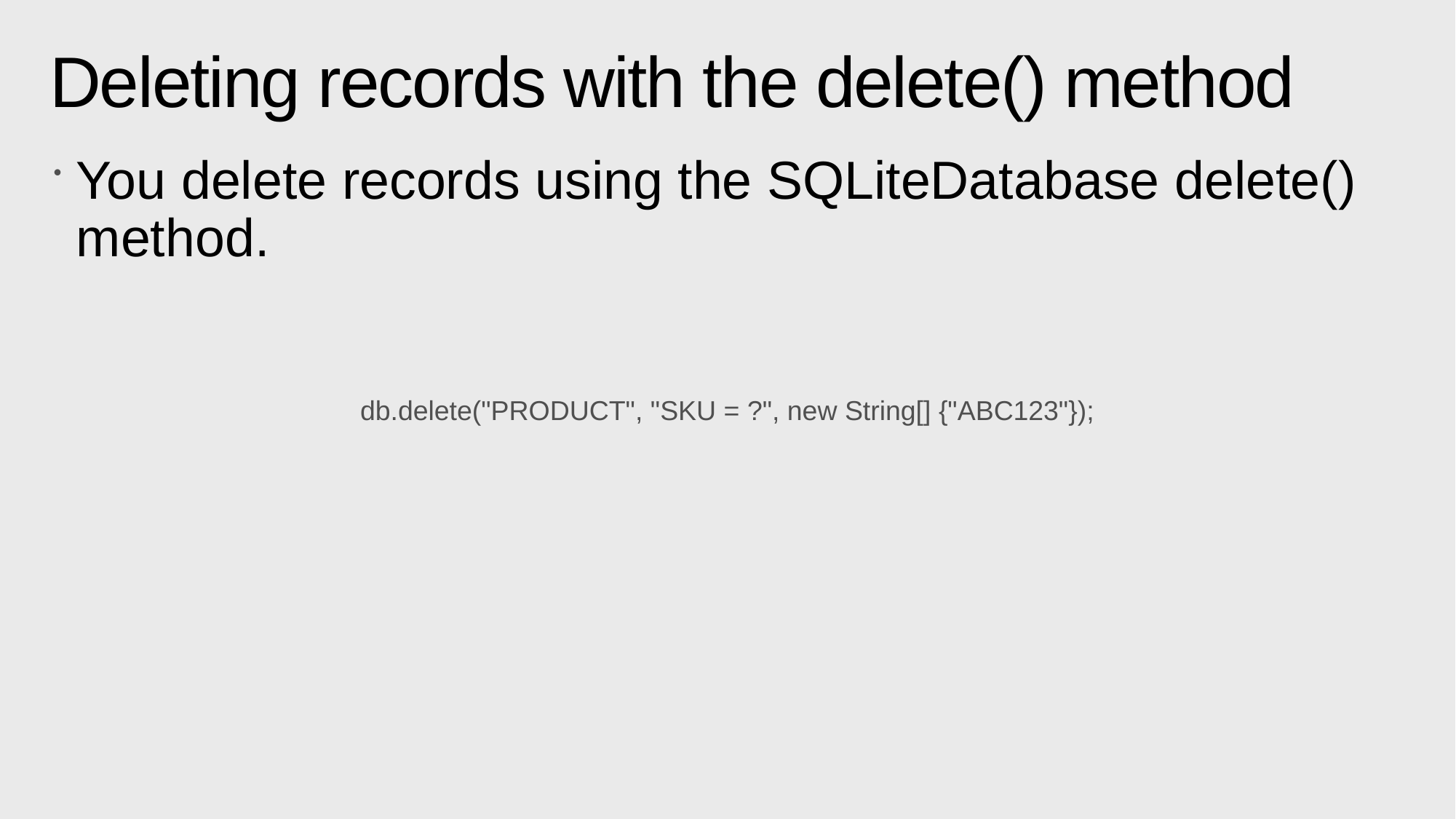

# Deleting records with the delete() method
You delete records using the SQLiteDatabase delete() method.
db.delete("PRODUCT", "SKU = ?", new String[] {"ABC123"});